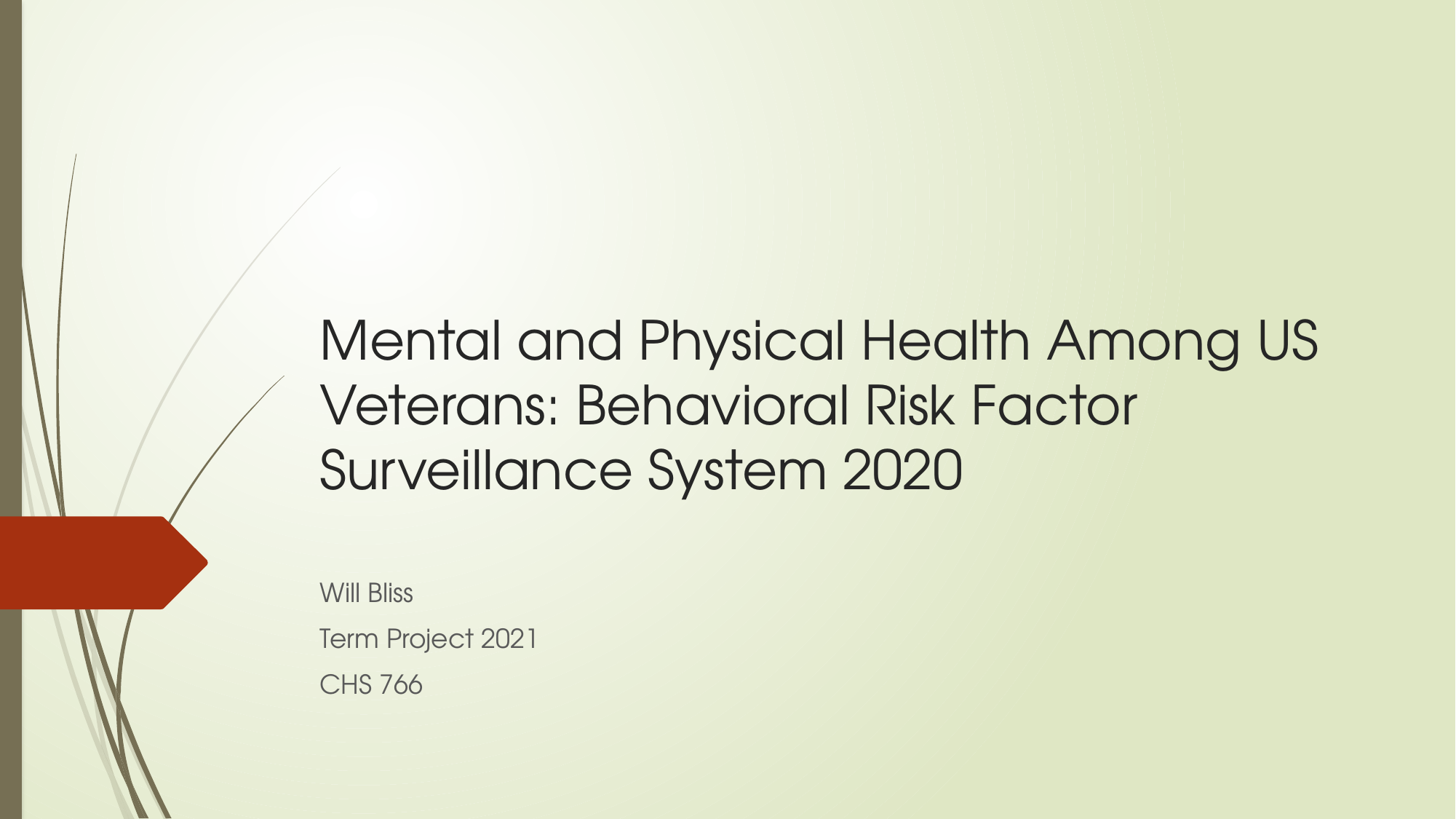

# Mental and Physical Health Among US Veterans: Behavioral Risk Factor Surveillance System 2020
Will Bliss
Term Project 2021
CHS 766